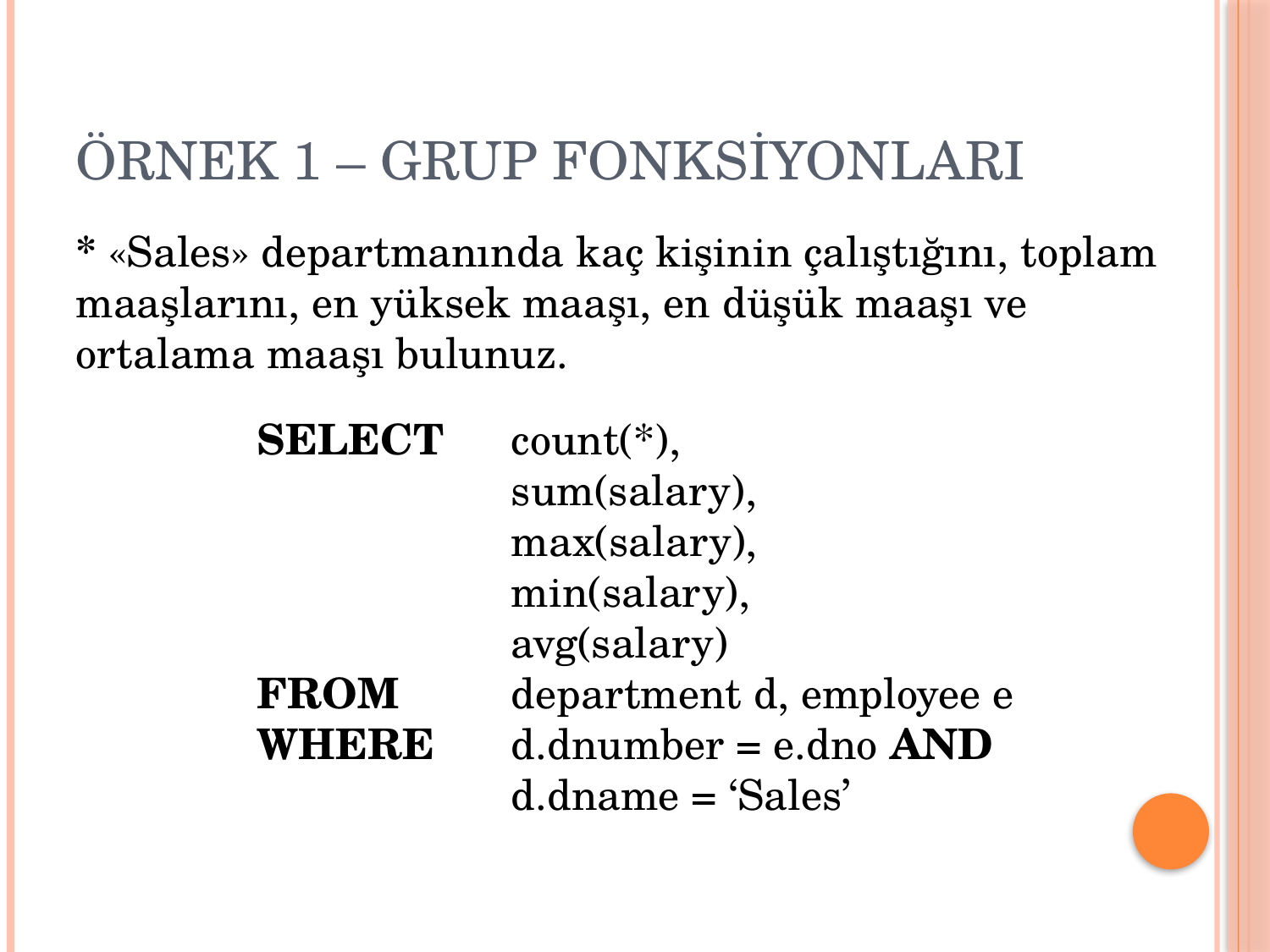

# Örnek 1 – Grup Fonksiyonları
* «Sales» departmanında kaç kişinin çalıştığını, toplam maaşlarını, en yüksek maaşı, en düşük maaşı ve ortalama maaşı bulunuz.
SELECT 	count(*),
		sum(salary),
		max(salary),
		min(salary),
		avg(salary)
FROM 	department d, employee e
WHERE 	d.dnumber = e.dno AND
		d.dname = ‘Sales’